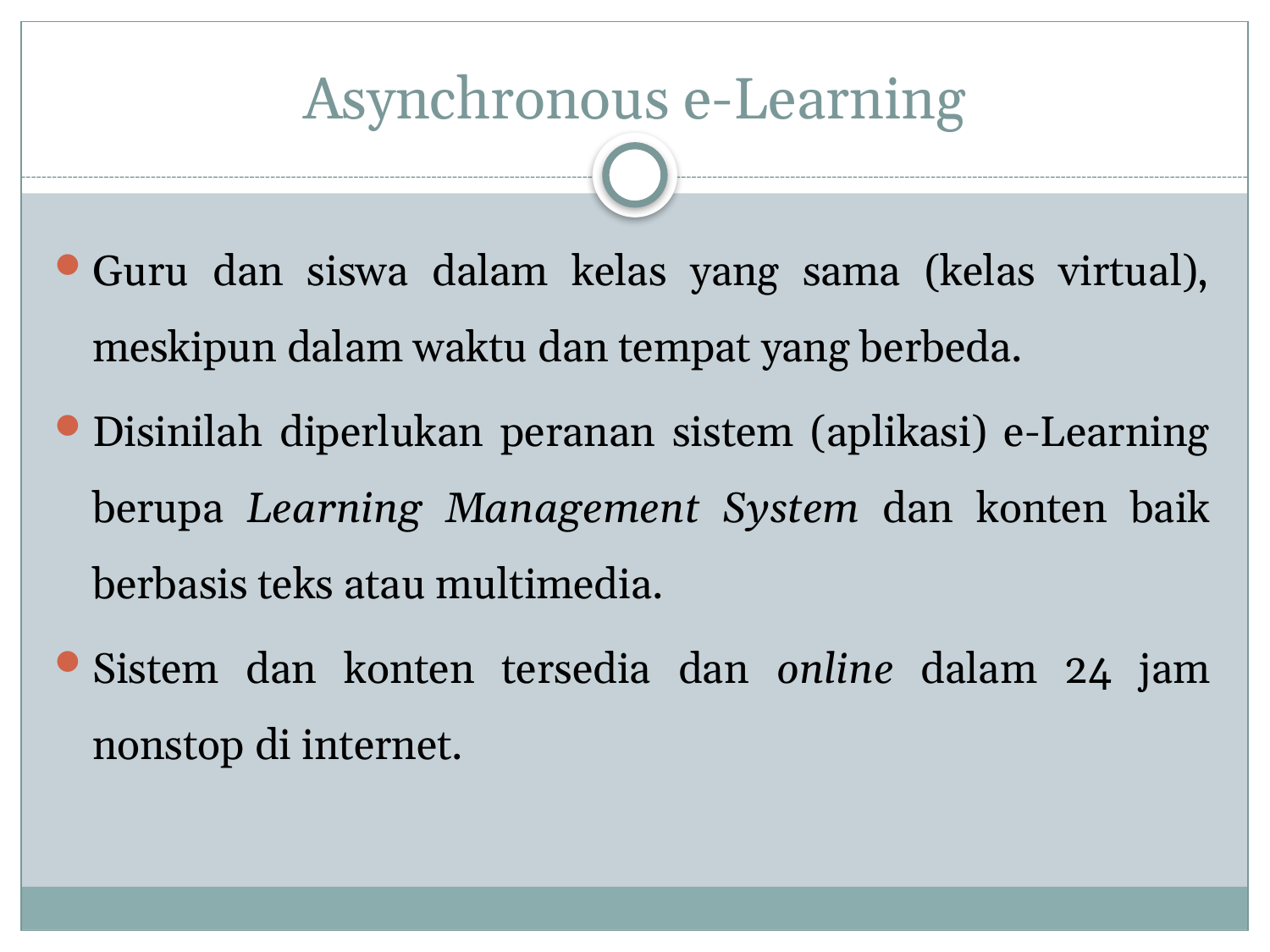

# Asynchronous e-Learning
Guru dan siswa dalam kelas yang sama (kelas virtual), meskipun dalam waktu dan tempat yang berbeda.
Disinilah diperlukan peranan sistem (aplikasi) e-Learning berupa Learning Management System dan konten baik berbasis teks atau multimedia.
Sistem dan konten tersedia dan online dalam 24 jam nonstop di internet.